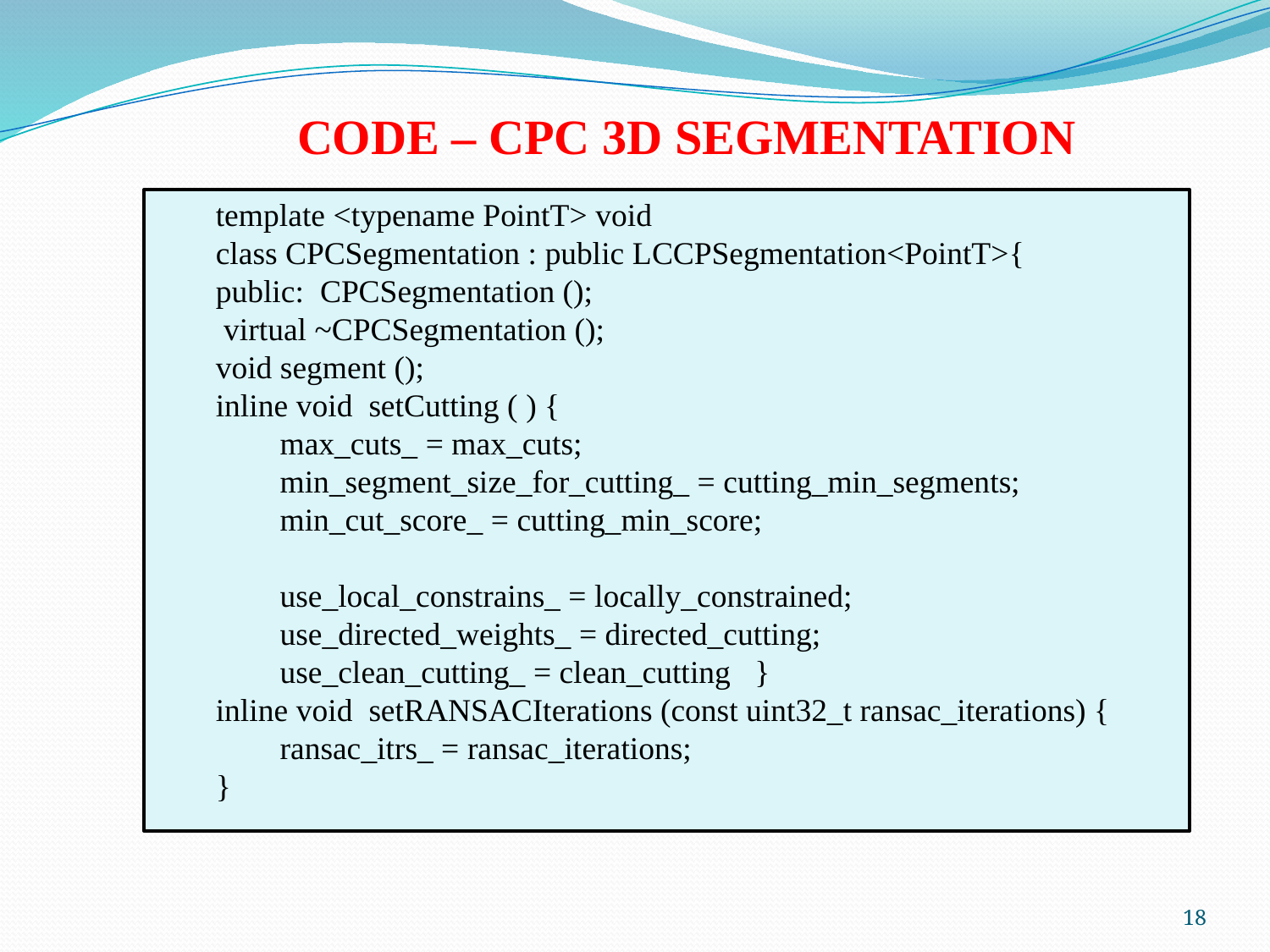

# CODE – CPC 3D SEGMENTATION
template <typename PointT> void
class CPCSegmentation : public LCCPSegmentation<PointT>{
public:  CPCSegmentation ();
 virtual ~CPCSegmentation ();
void segment ();
inline void  setCutting ( ) {
        max_cuts_ = max_cuts;
        min_segment_size_for_cutting_ = cutting_min_segments;
        min_cut_score_ = cutting_min_score;

        use_local_constrains_ = locally_constrained;
        use_directed_weights_ = directed_cutting;
        use_clean_cutting_ = clean_cutting   }
inline void  setRANSACIterations (const uint32_t ransac_iterations) {
        ransac_itrs_ = ransac_iterations;
}

18